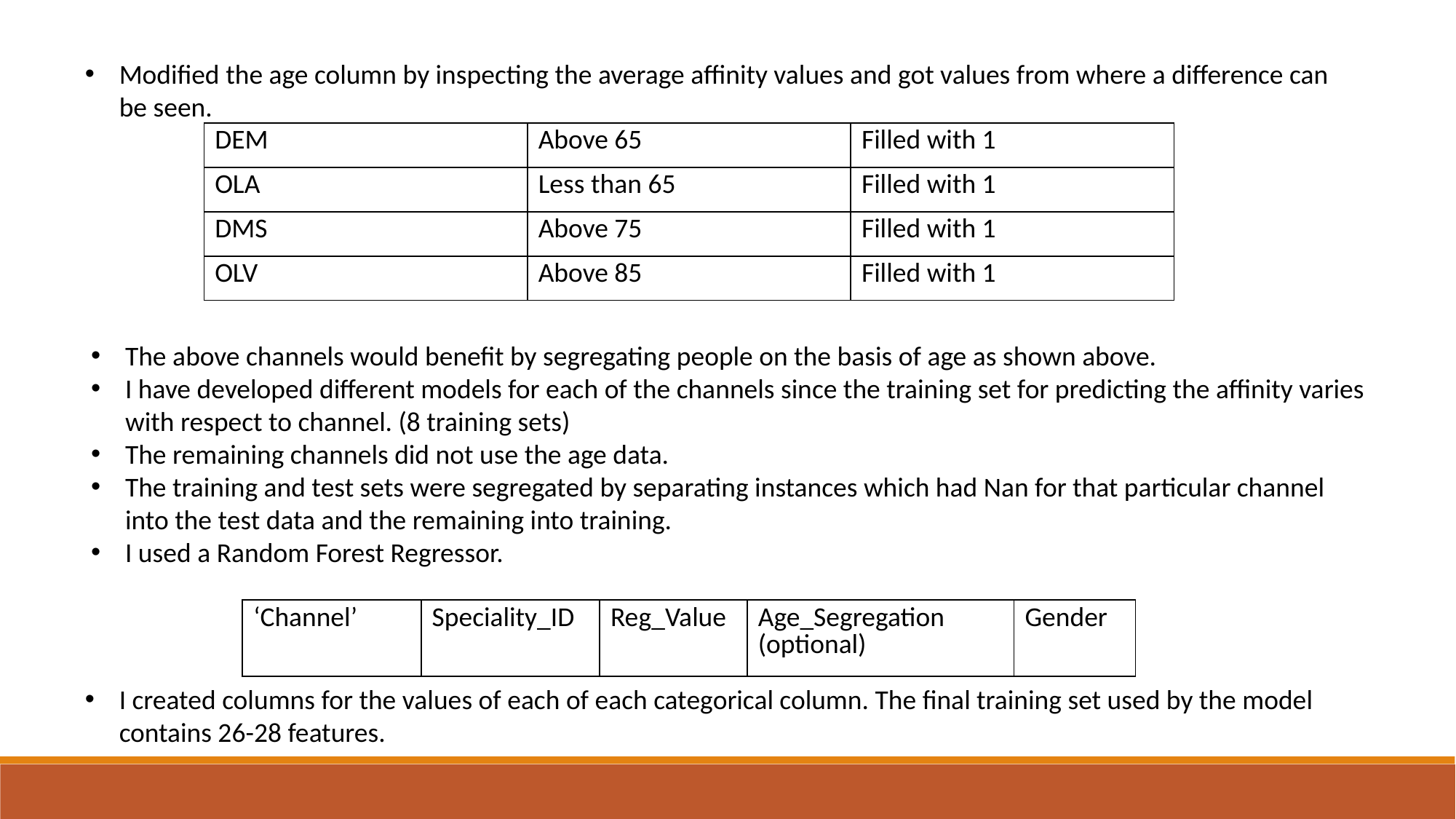

Modified the age column by inspecting the average affinity values and got values from where a difference can be seen.
| DEM | Above 65 | Filled with 1 |
| --- | --- | --- |
| OLA | Less than 65 | Filled with 1 |
| DMS | Above 75 | Filled with 1 |
| OLV | Above 85 | Filled with 1 |

The above channels would benefit by segregating people on the basis of age as shown above.
I have developed different models for each of the channels since the training set for predicting the affinity varies with respect to channel. (8 training sets)
The remaining channels did not use the age data.
The training and test sets were segregated by separating instances which had Nan for that particular channel into the test data and the remaining into training.
I used a Random Forest Regressor.
| ‘Channel’ | Speciality\_ID | Reg\_Value | Age\_Segregation (optional) | Gender |
| --- | --- | --- | --- | --- |
I created columns for the values of each of each categorical column. The final training set used by the model contains 26-28 features.